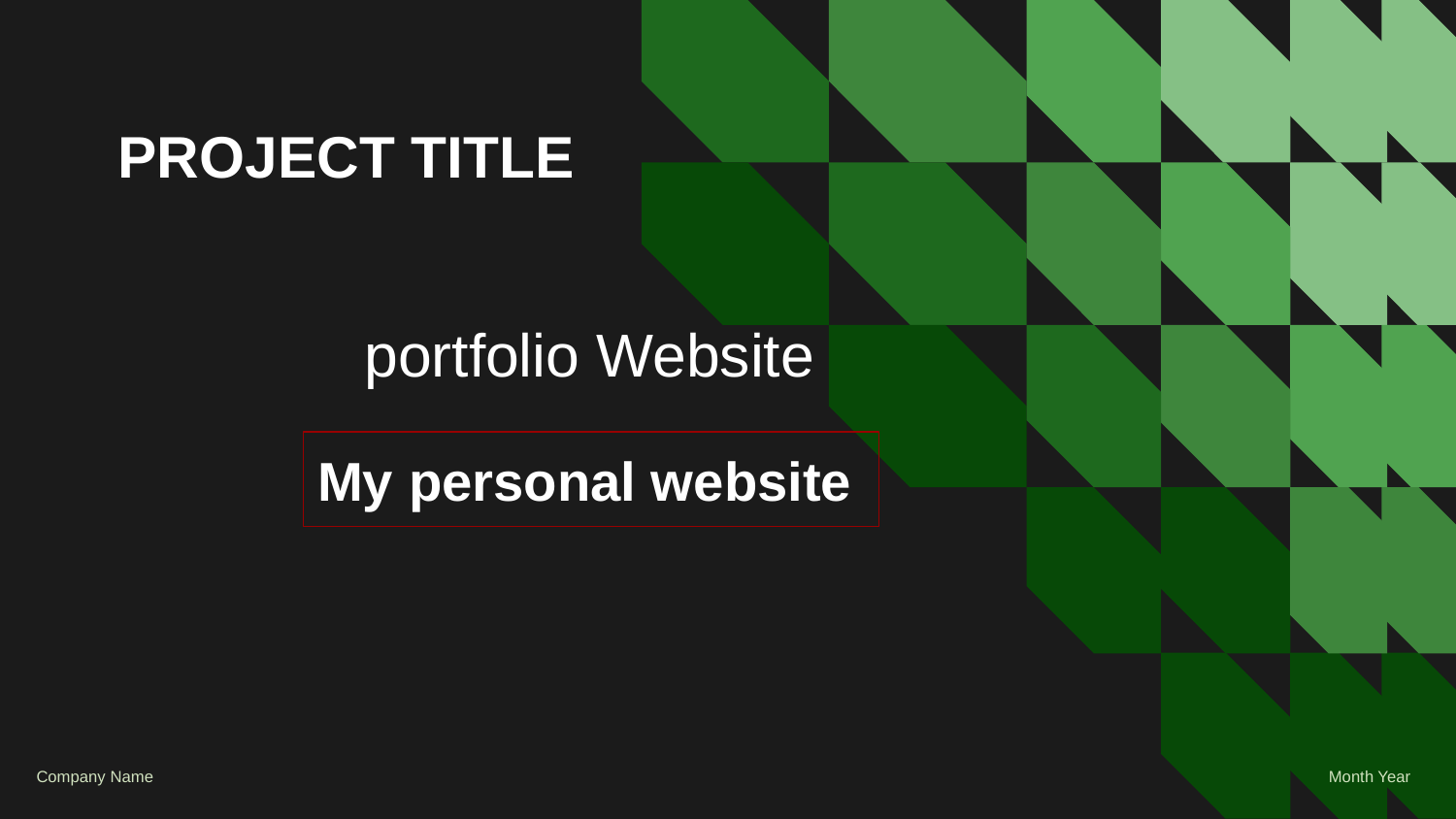

PROJECT TITLE
portfolio Website
My personal website
Month Year
Company Name